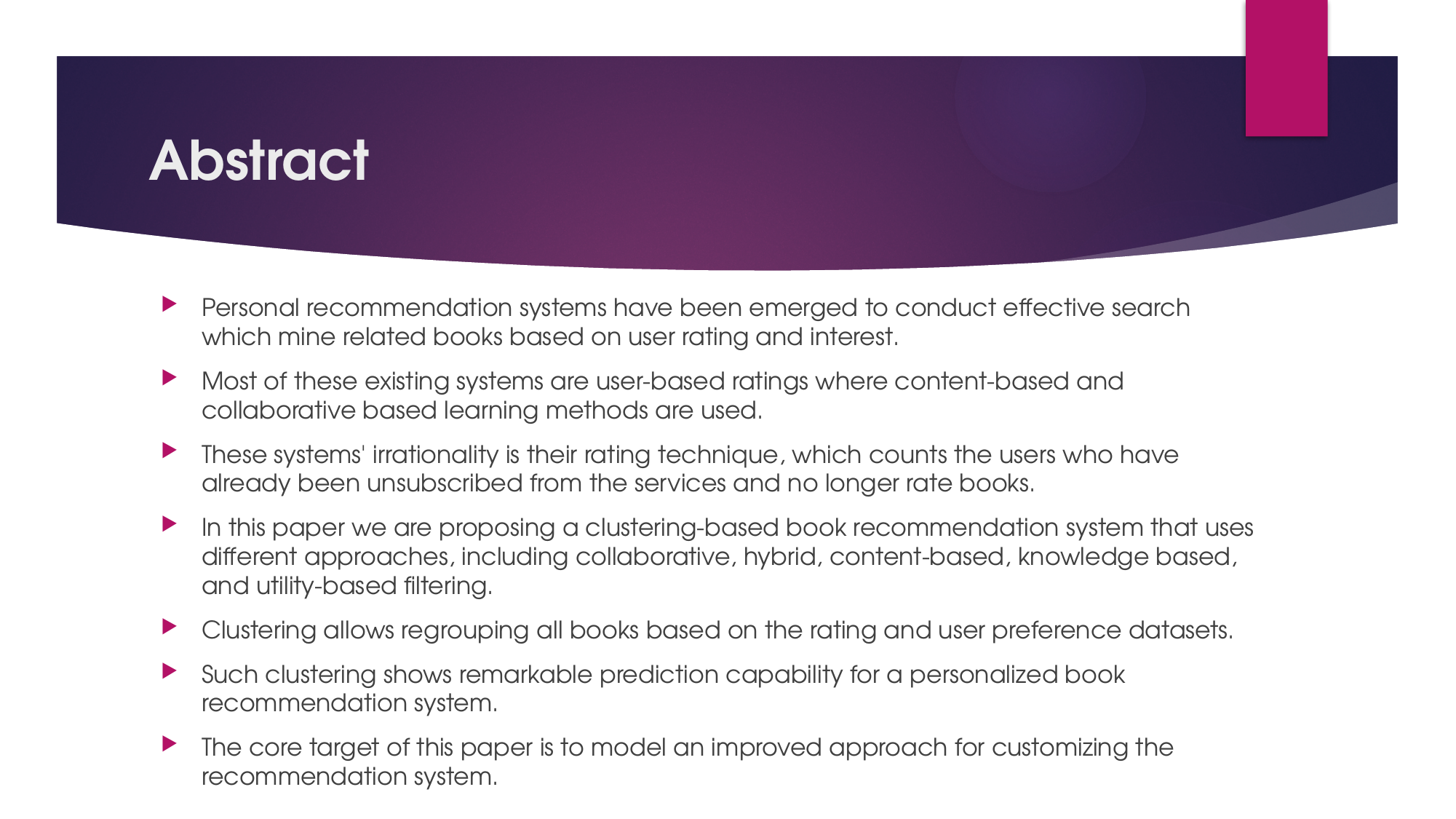

# Abstract
Personal recommendation systems have been emerged to conduct effective search which mine related books based on user rating and interest.
Most of these existing systems are user-based ratings where content-based and collaborative based learning methods are used.
These systems' irrationality is their rating technique, which counts the users who have already been unsubscribed from the services and no longer rate books.
In this paper we are proposing a clustering-based book recommendation system that uses different approaches, including collaborative, hybrid, content-based, knowledge based, and utility-based filtering.
Clustering allows regrouping all books based on the rating and user preference datasets.
Such clustering shows remarkable prediction capability for a personalized book recommendation system.
The core target of this paper is to model an improved approach for customizing the recommendation system.